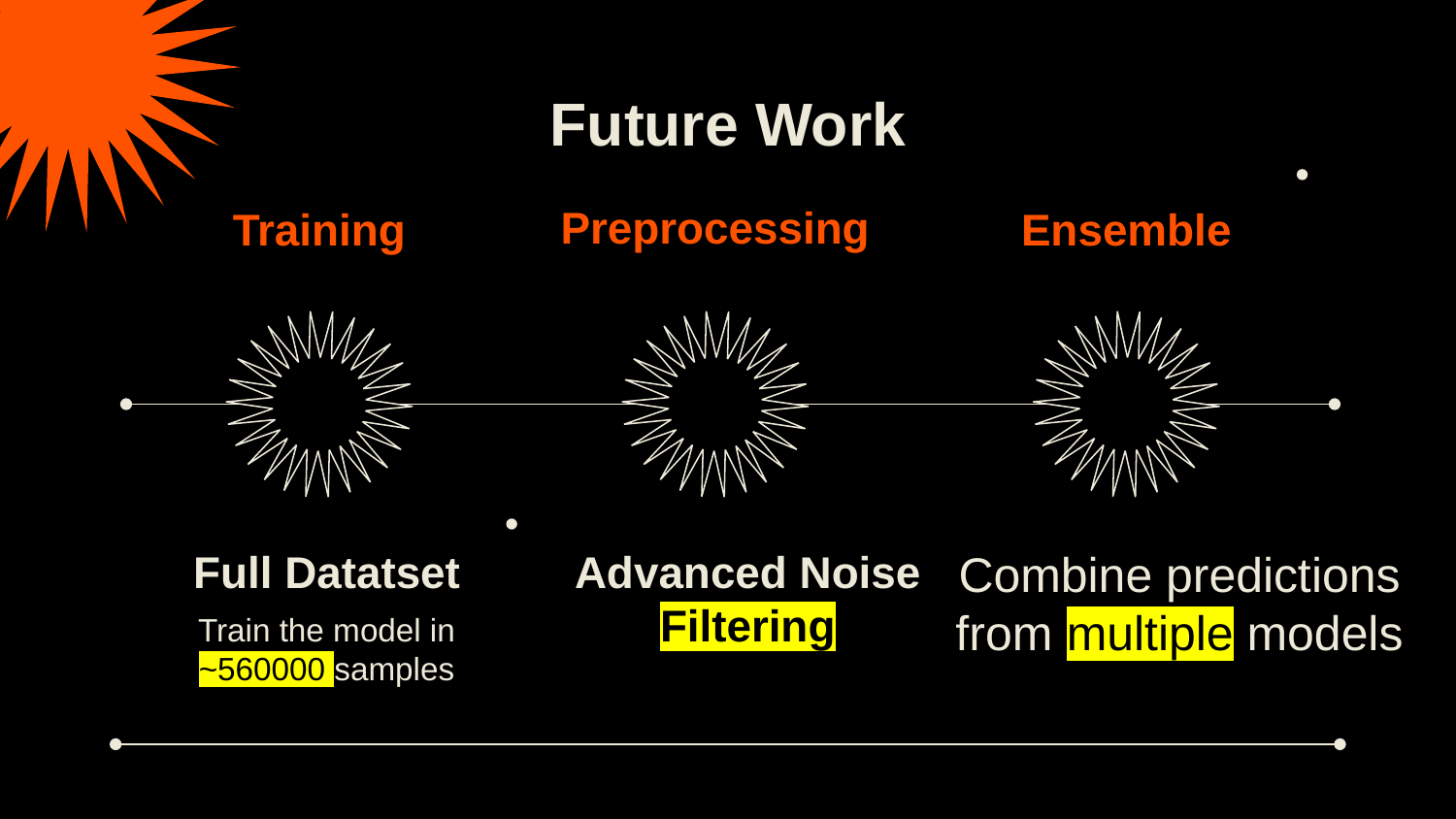

# Future Work
<<<<<<
Preprocessing
Ensemble
Training

<<
Advanced Noise Filtering
Combine predictions from multiple models
Full Datatset
Train the model in ~560000 samples